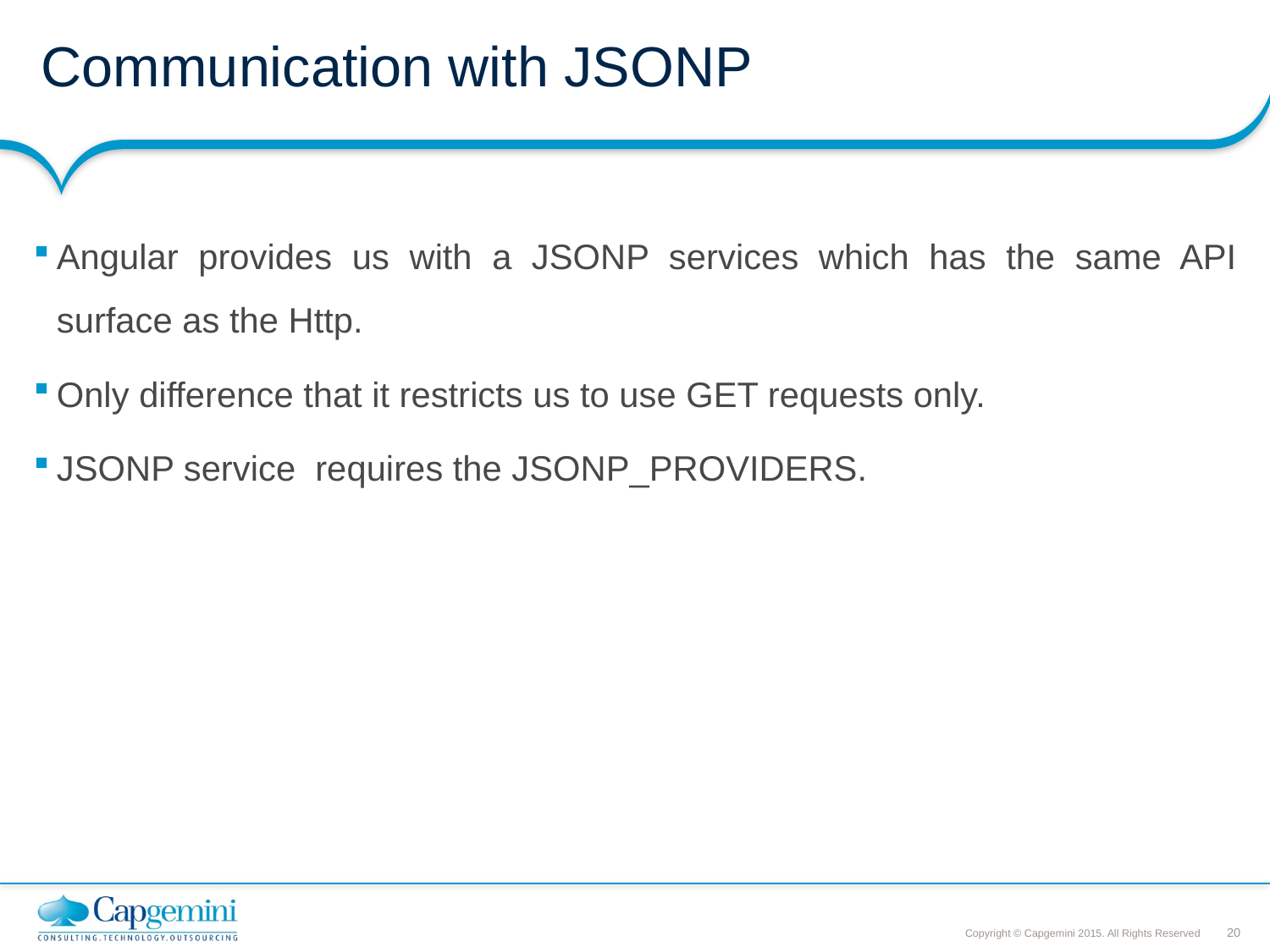

# Communication with JSONP
Angular provides us with a JSONP services which has the same API surface as the Http.
Only difference that it restricts us to use GET requests only.
JSONP service  requires the JSONP_PROVIDERS.